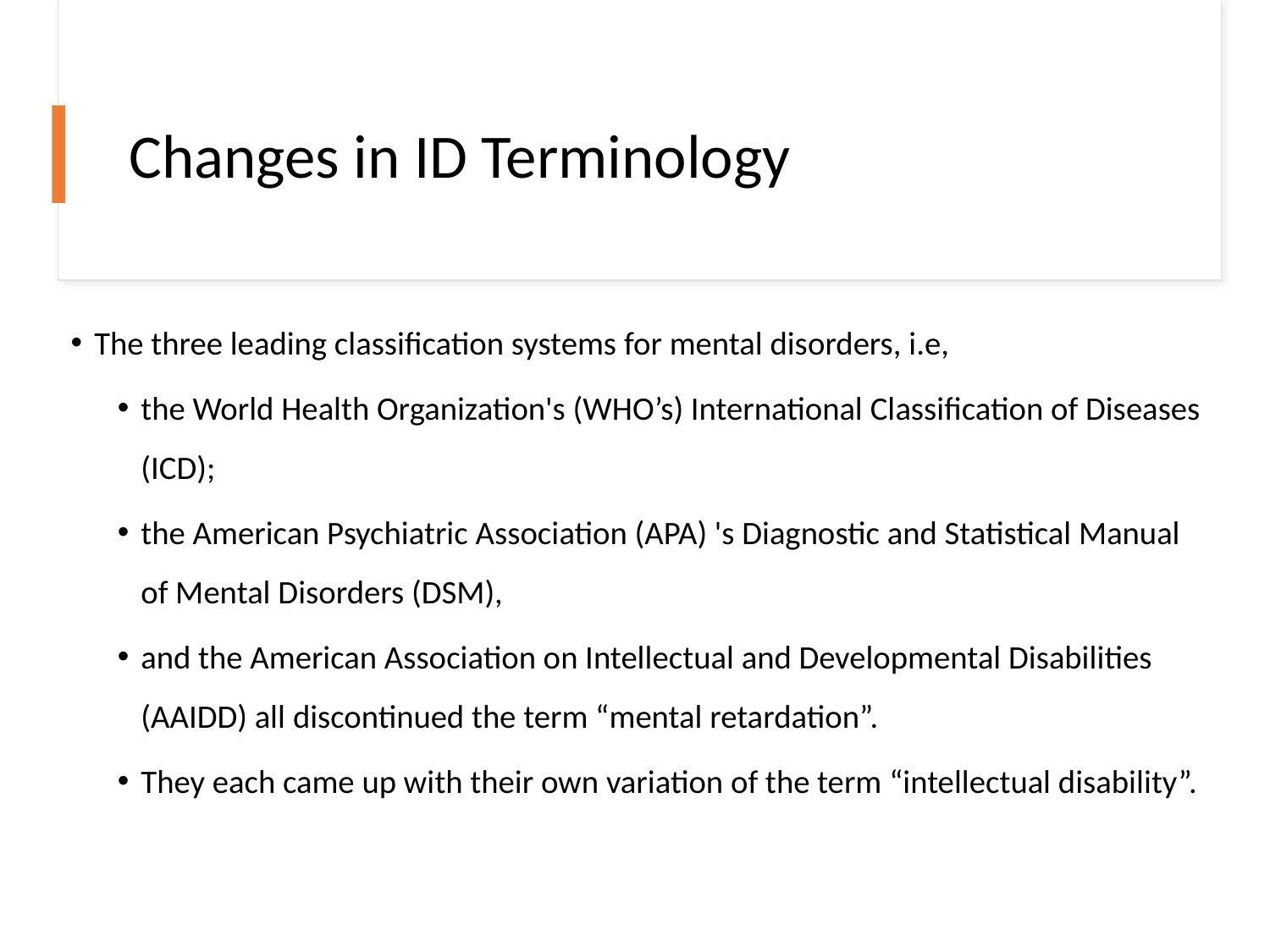

# Changes in ID Terminology

The three leading classification systems for mental disorders, i.e,
the World Health Organization's (WHO’s) International Classification of Diseases (ICD);
the American Psychiatric Association (APA) 's Diagnostic and Statistical Manual of Mental Disorders (DSM),
and the American Association on Intellectual and Developmental Disabilities (AAIDD) all discontinued the term “mental retardation”.
They each came up with their own variation of the term “intellectual disability”.